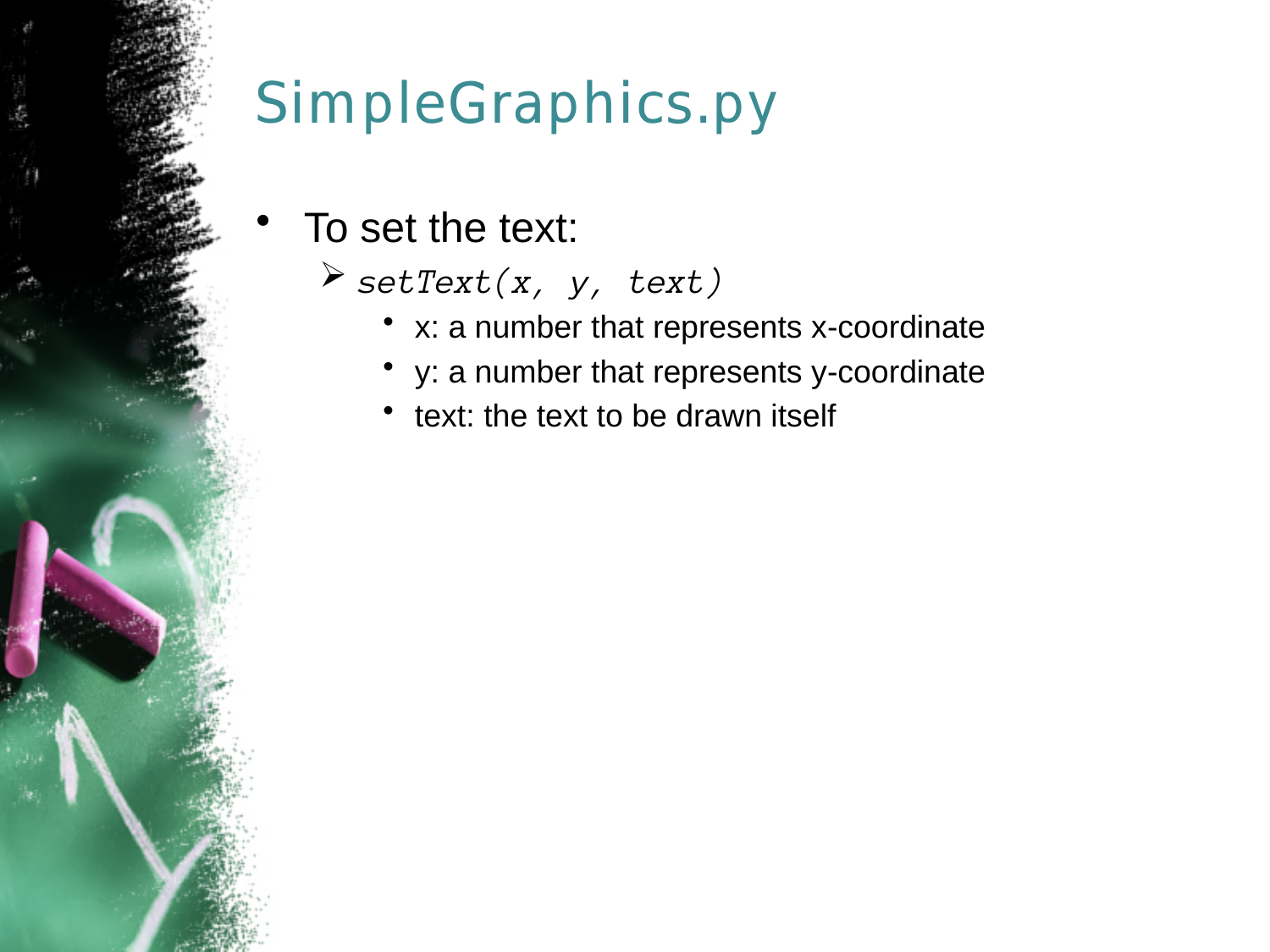

# SimpleGraphics.py
To set the text:
setText(x, y, text)
x: a number that represents x-coordinate
y: a number that represents y-coordinate
text: the text to be drawn itself